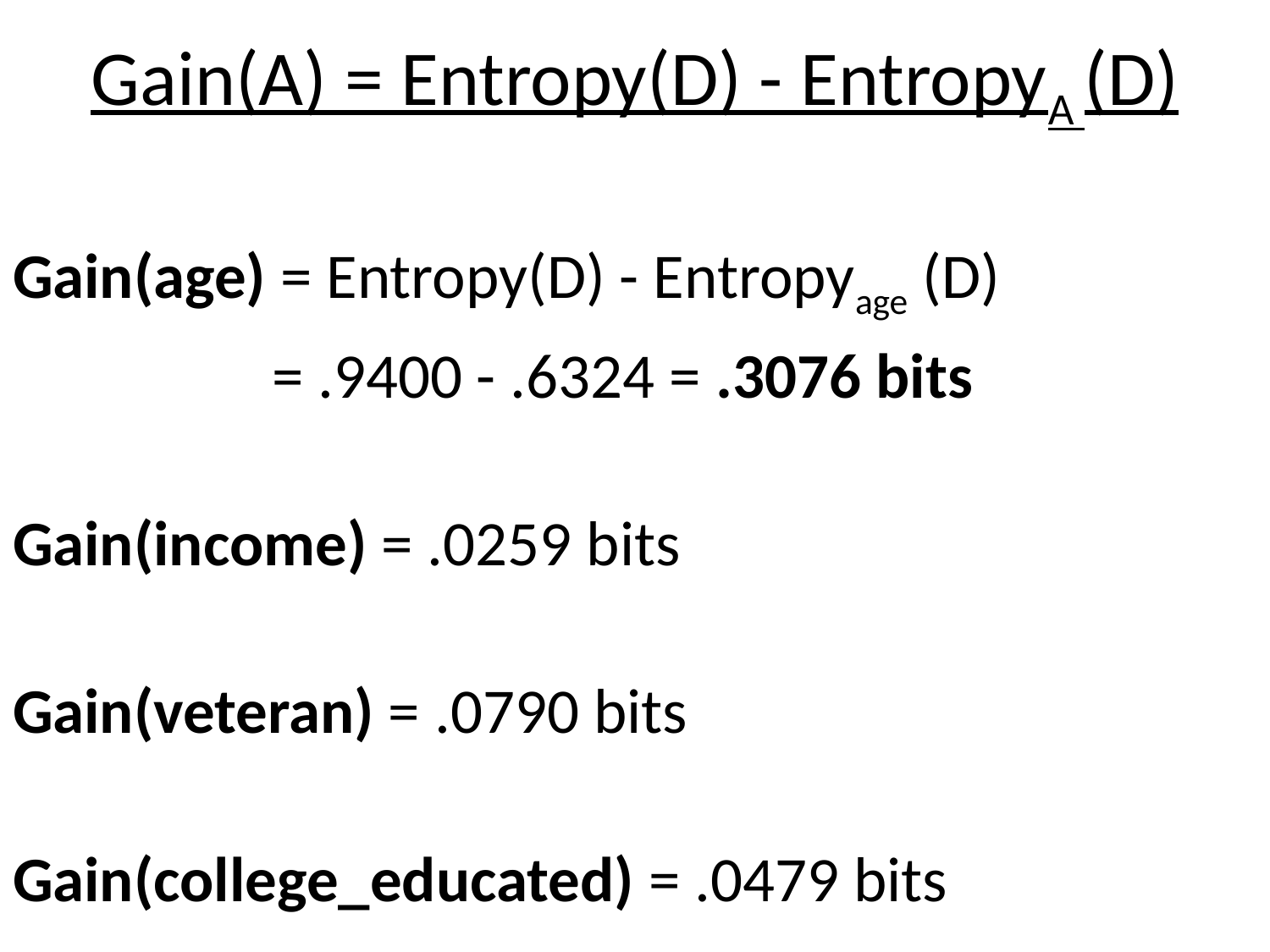

Gain(A) = Entropy(D) - EntropyA (D)

Gain(age) = Entropy(D) - Entropyage (D)
                  = .9400 - .6324 = .3076 bits

Gain(income) = .0259 bits

Gain(veteran) = .0790 bits

Gain(college_educated) = .0479 bits